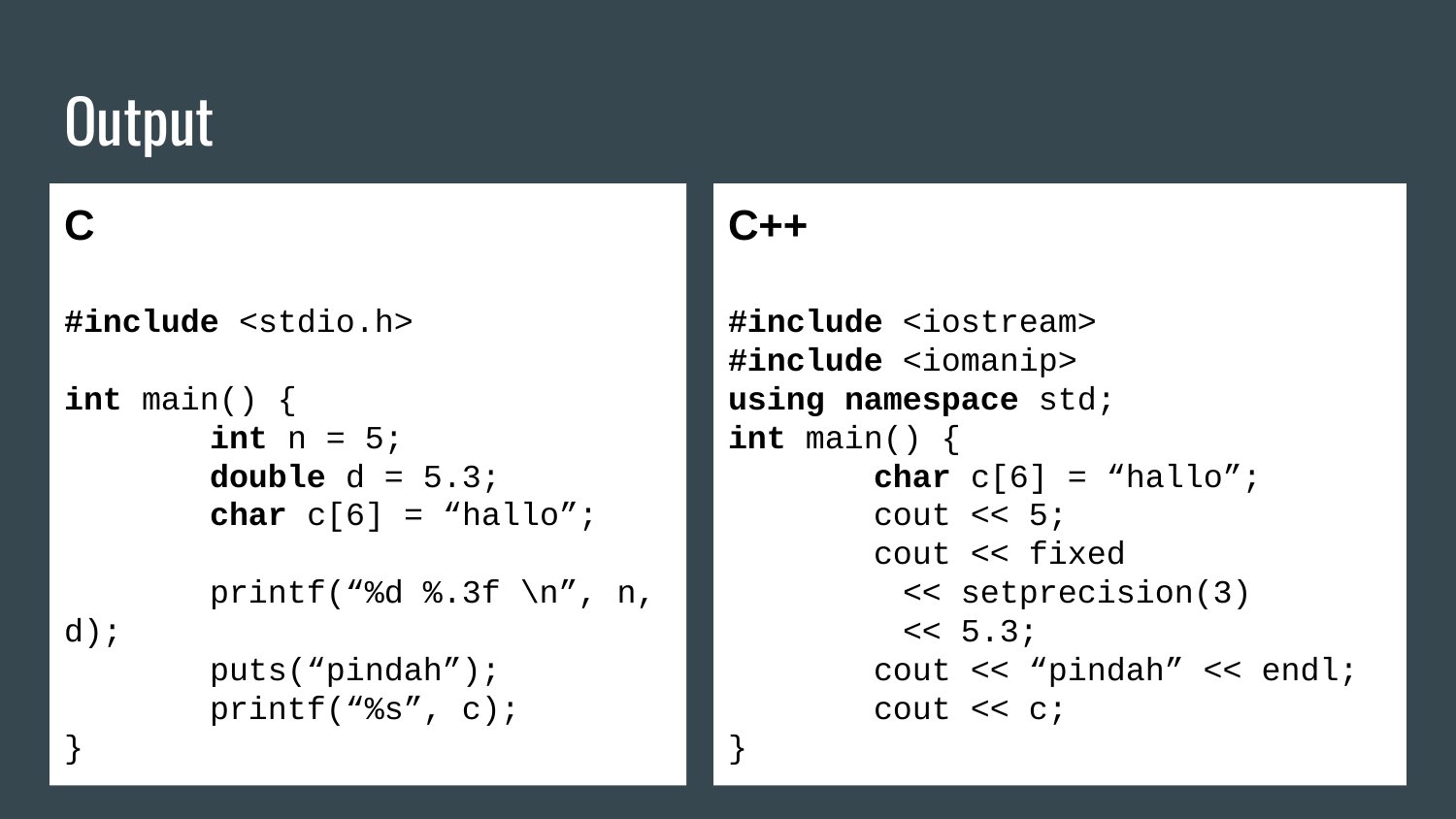

# Output
C

#include <stdio.h>

int main() {
	int n = 5;
	double d = 5.3;
	char c[6] = “hallo”;

	printf(“%d %.3f \n”, n, d);
	puts(“pindah”);
	printf(“%s”, c);
}
C++

#include <iostream>
#include <iomanip>
using namespace std;
int main() {
	char c[6] = “hallo”;
	cout << 5;
	cout << fixed
         << setprecision(3)
         << 5.3;
	cout << “pindah” << endl;
	cout << c;
}